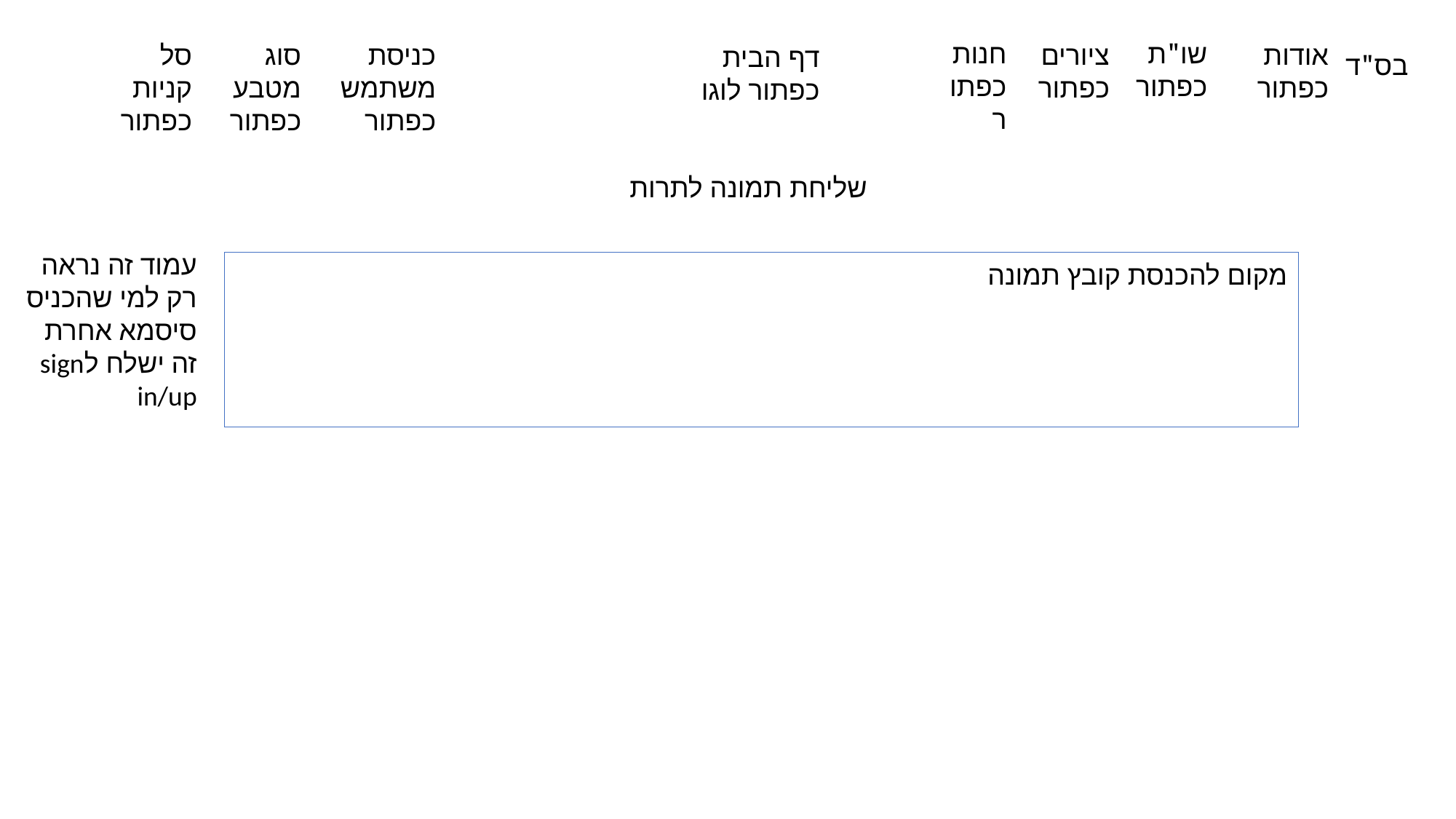

חנות כפתור
שו"ת
כפתור
ציורים
כפתור
אודות
כפתור
סל קניות
כפתור
סוג מטבע
כפתור
כניסת משתמש
כפתור
דף הבית כפתור לוגו
בס"ד
שליחת תמונה לתרות
עמוד זה נראה רק למי שהכניס סיסמא אחרת זה ישלח לsign in/up
מקום להכנסת קובץ תמונה